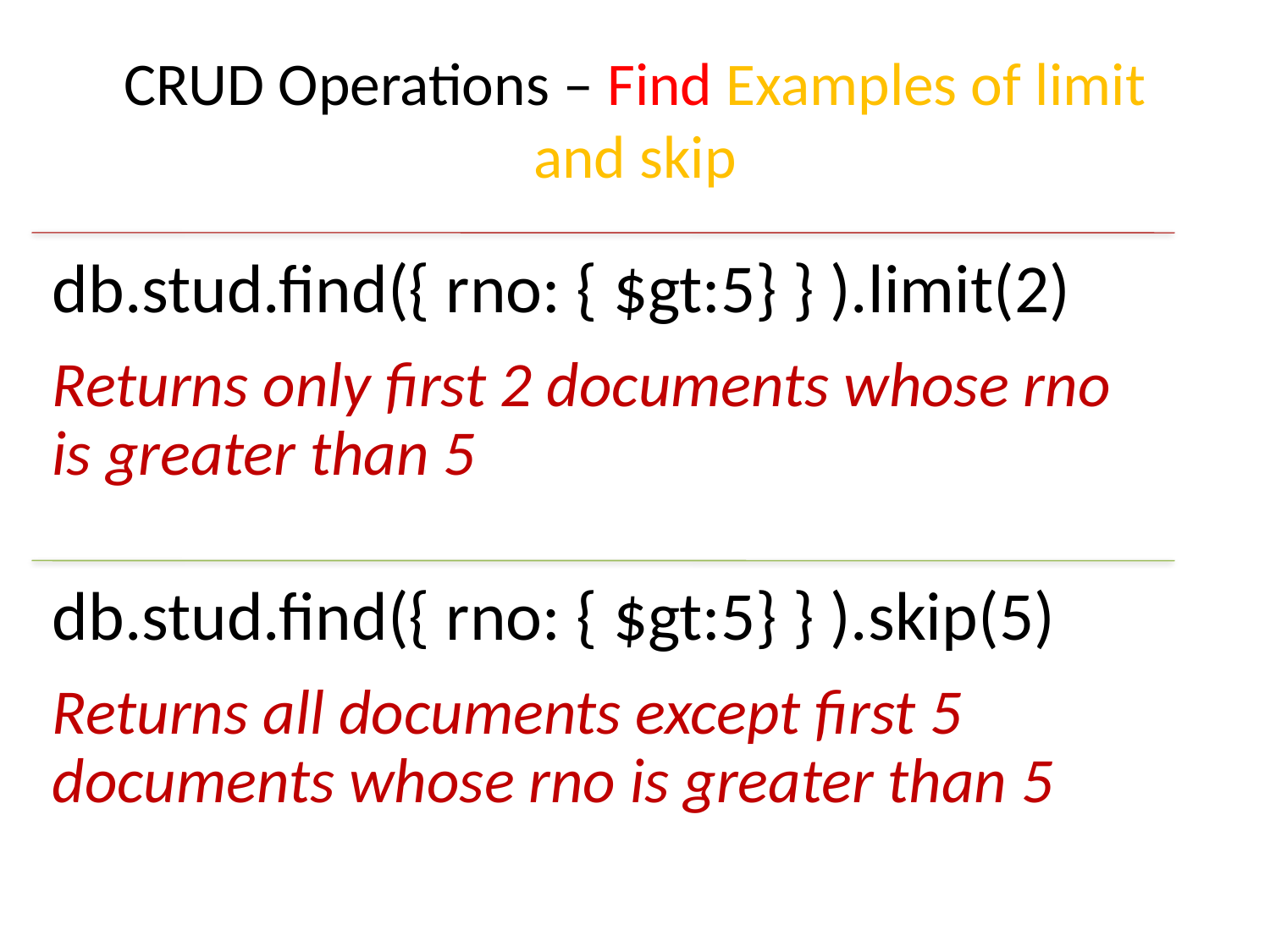

# CRUD Operations – Find Examples of limit and skip
db.stud.find({ rno: { $gt:5} } ).limit(2)
Returns only first 2 documents whose rno is greater than 5
db.stud.find({ rno: { $gt:5} } ).skip(5)
Returns all documents except first 5 documents whose rno is greater than 5